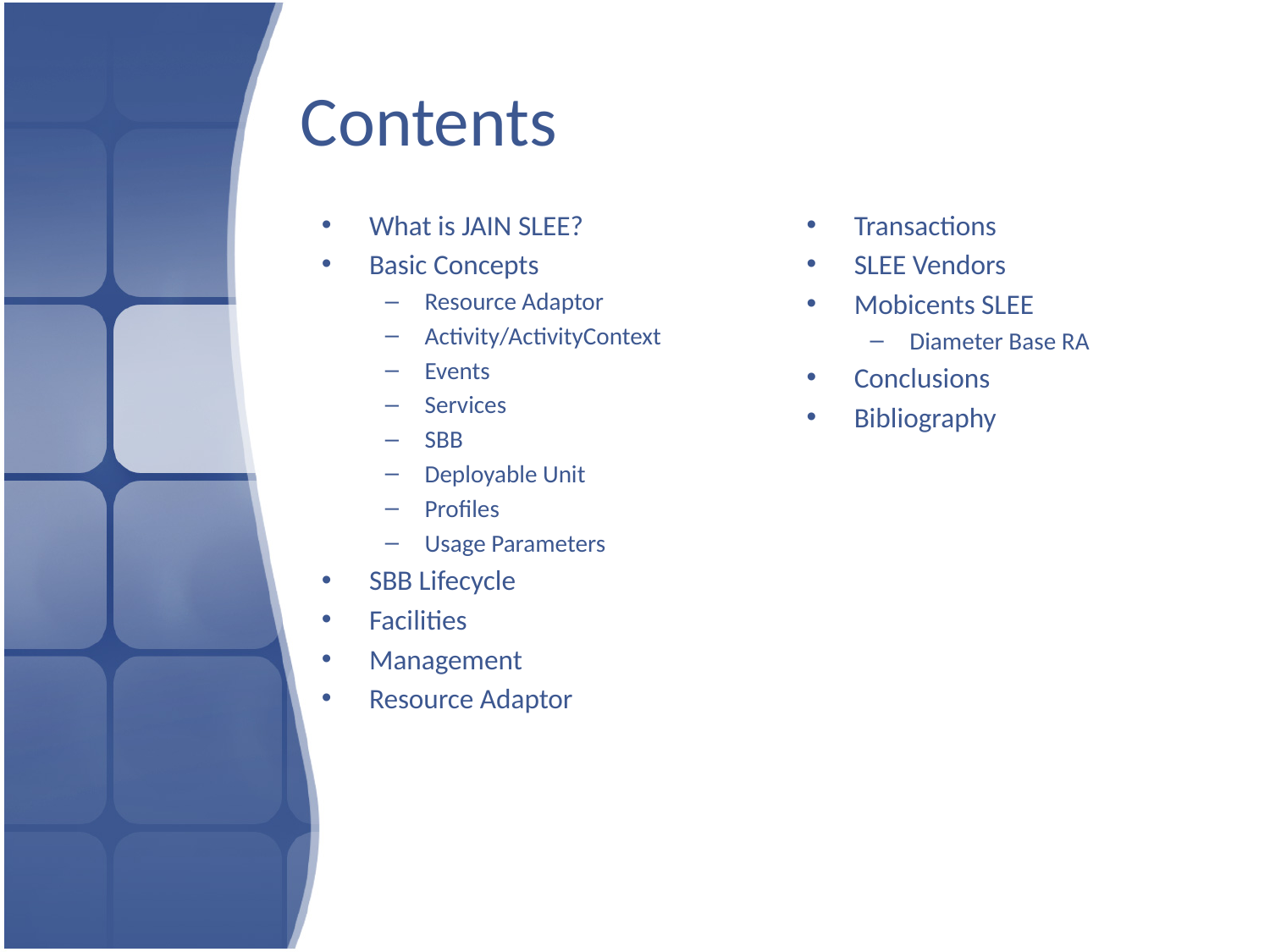

# Contents
What is JAIN SLEE?
Basic Concepts
Resource Adaptor
Activity/ActivityContext
Events
Services
SBB
Deployable Unit
Profiles
Usage Parameters
SBB Lifecycle
Facilities
Management
Resource Adaptor

Transactions
SLEE Vendors
Mobicents SLEE
Diameter Base RA
Conclusions
Bibliography